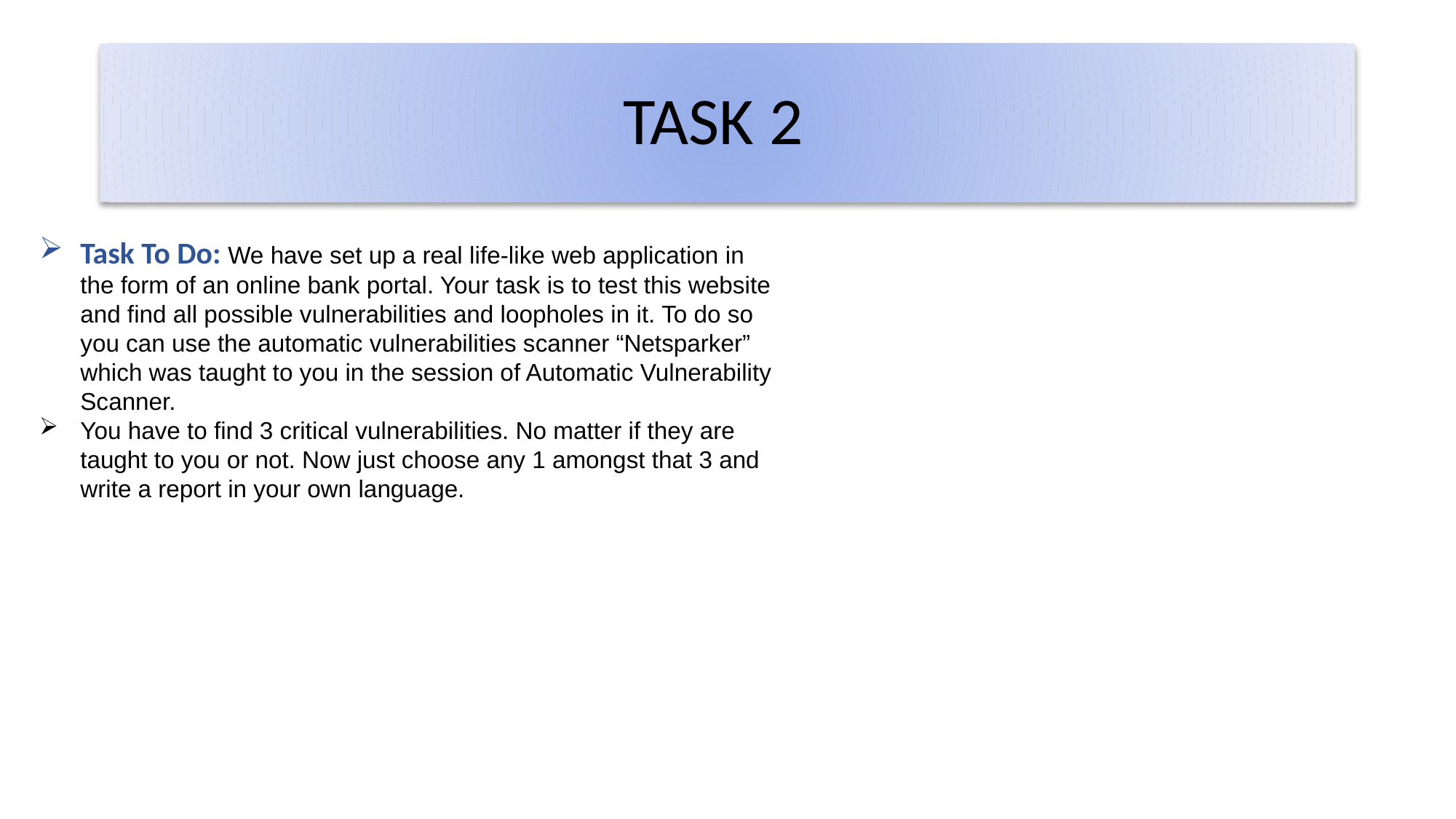

# TASK 2
Task To Do: We have set up a real life-like web application in the form of an online bank portal. Your task is to test this website and find all possible vulnerabilities and loopholes in it. To do so you can use the automatic vulnerabilities scanner “Netsparker” which was taught to you in the session of Automatic Vulnerability Scanner.
You have to find 3 critical vulnerabilities. No matter if they are taught to you or not. Now just choose any 1 amongst that 3 and write a report in your own language.